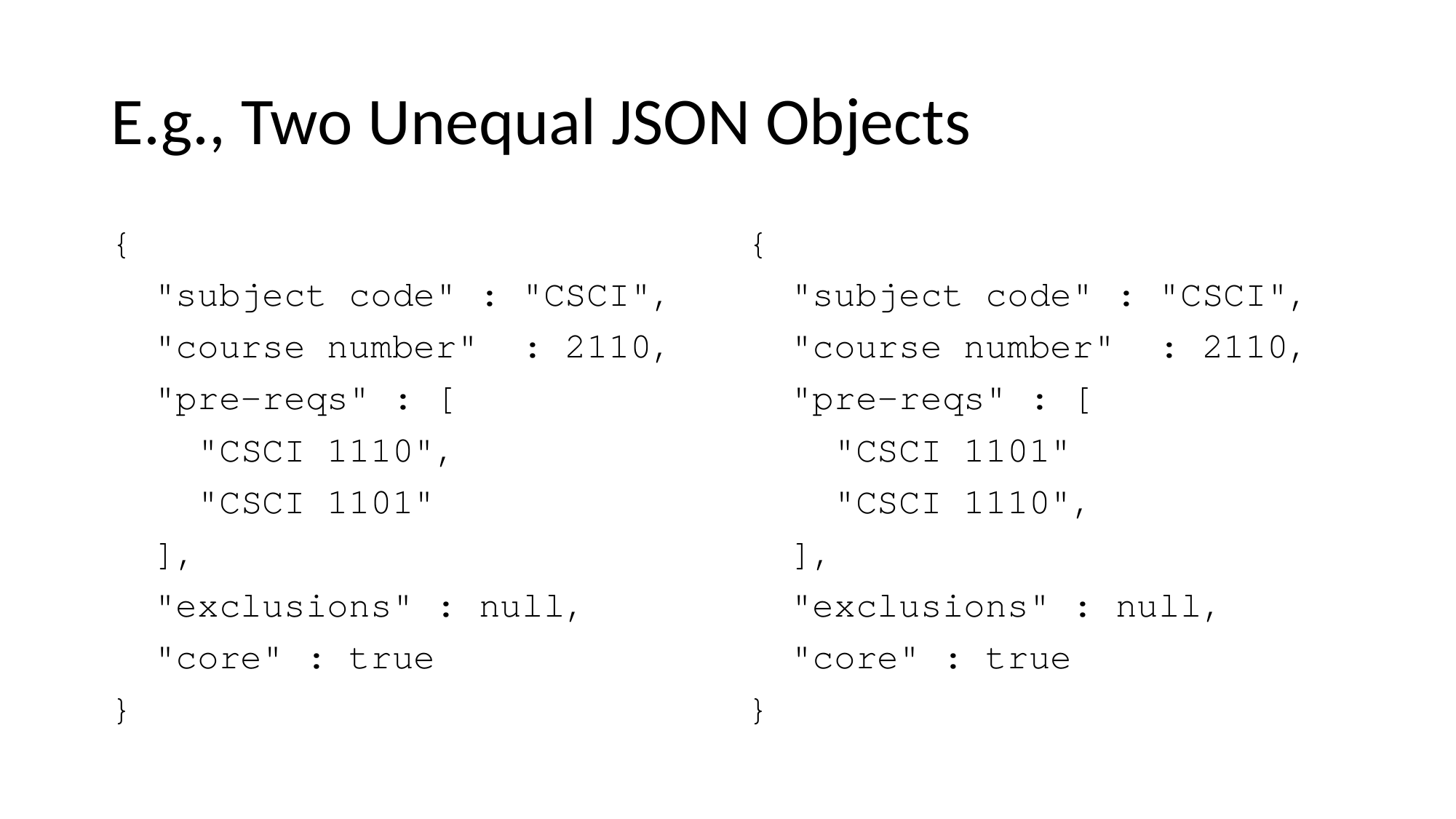

# E.g., Two Unequal JSON Objects
{
  "subject code" : "CSCI",
  "course number"  : 2110,
  "pre-reqs" : [
    "CSCI 1110",
    "CSCI 1101"
  ],
  "exclusions" : null,
  "core" : true
}
{
  "subject code" : "CSCI",
  "course number"  : 2110,
  "pre-reqs" : [
    "CSCI 1101"
    "CSCI 1110",
  ],
  "exclusions" : null,
  "core" : true
}